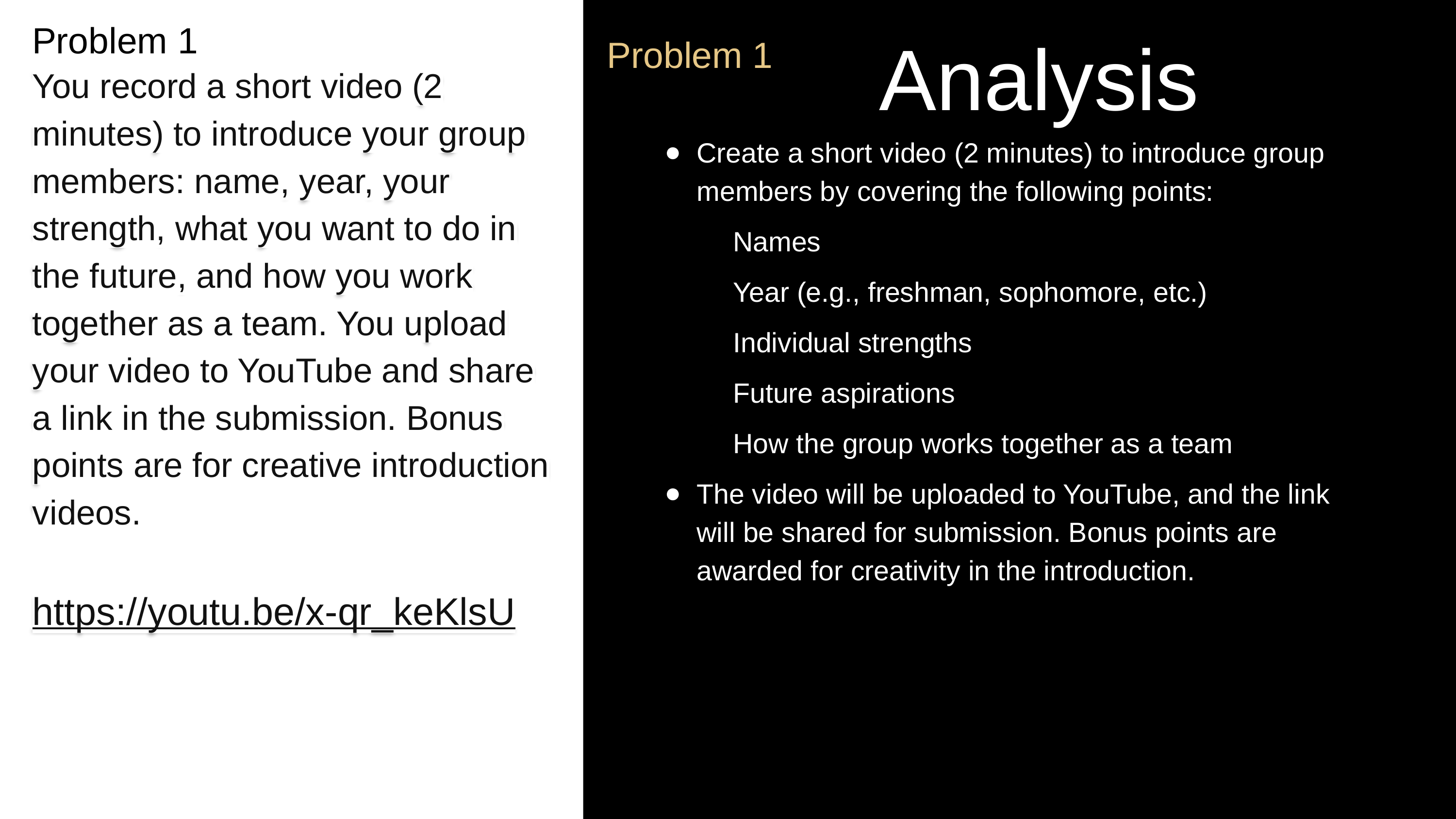

Problem 1

Analysis
Problem 1
You record a short video (2 minutes) to introduce your group members: name, year, your strength, what you want to do in the future, and how you work together as a team. You upload your video to YouTube and share a link in the submission. Bonus points are for creative introduction videos.

https://youtu.be/x-qr_keKlsU
Create a short video (2 minutes) to introduce group members by covering the following points:
Names
Year (e.g., freshman, sophomore, etc.)
Individual strengths
Future aspirations
How the group works together as a team
The video will be uploaded to YouTube, and the link will be shared for submission. Bonus points are awarded for creativity in the introduction.